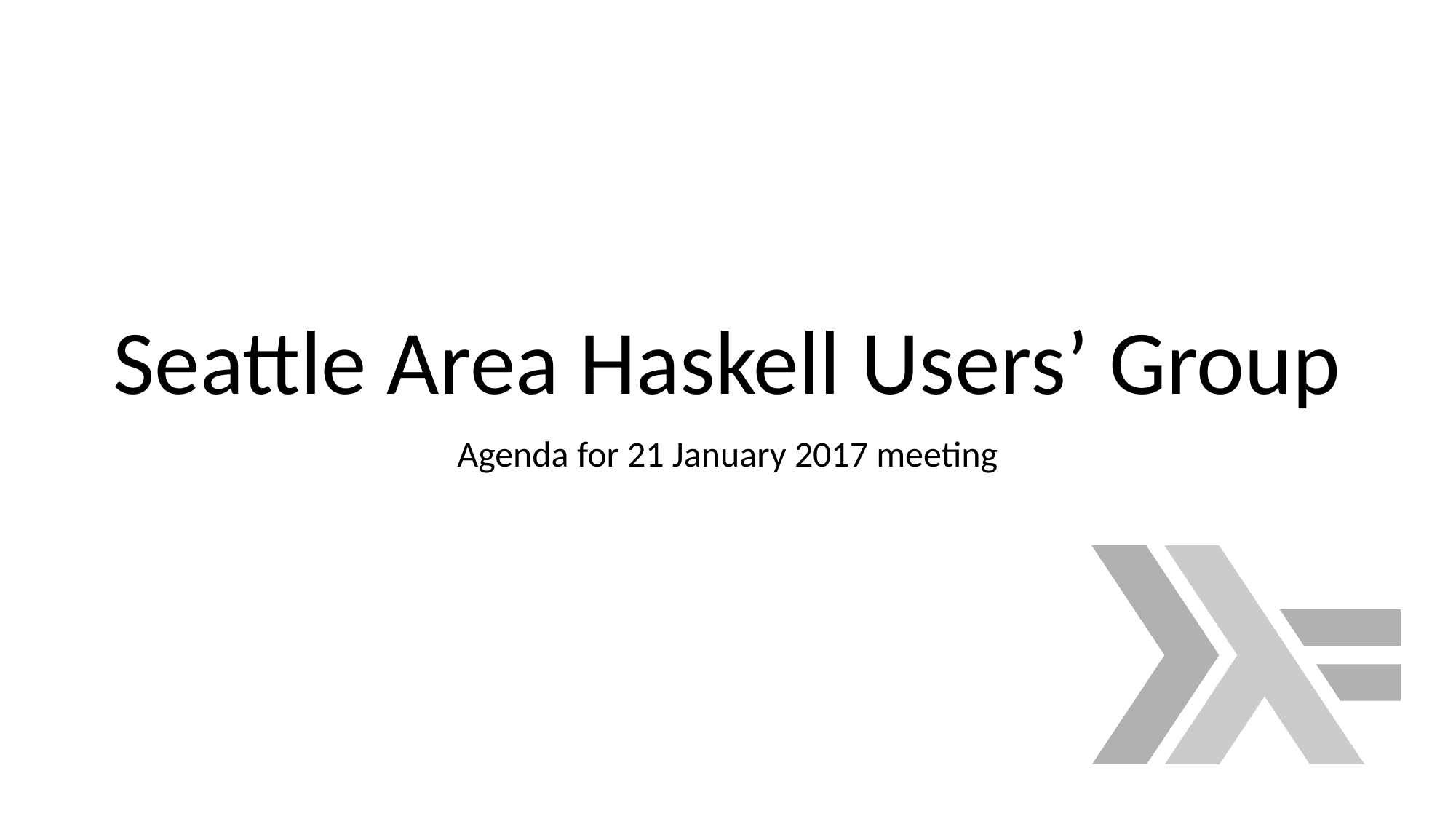

# Seattle Area Haskell Users’ Group
Agenda for 21 January 2017 meeting